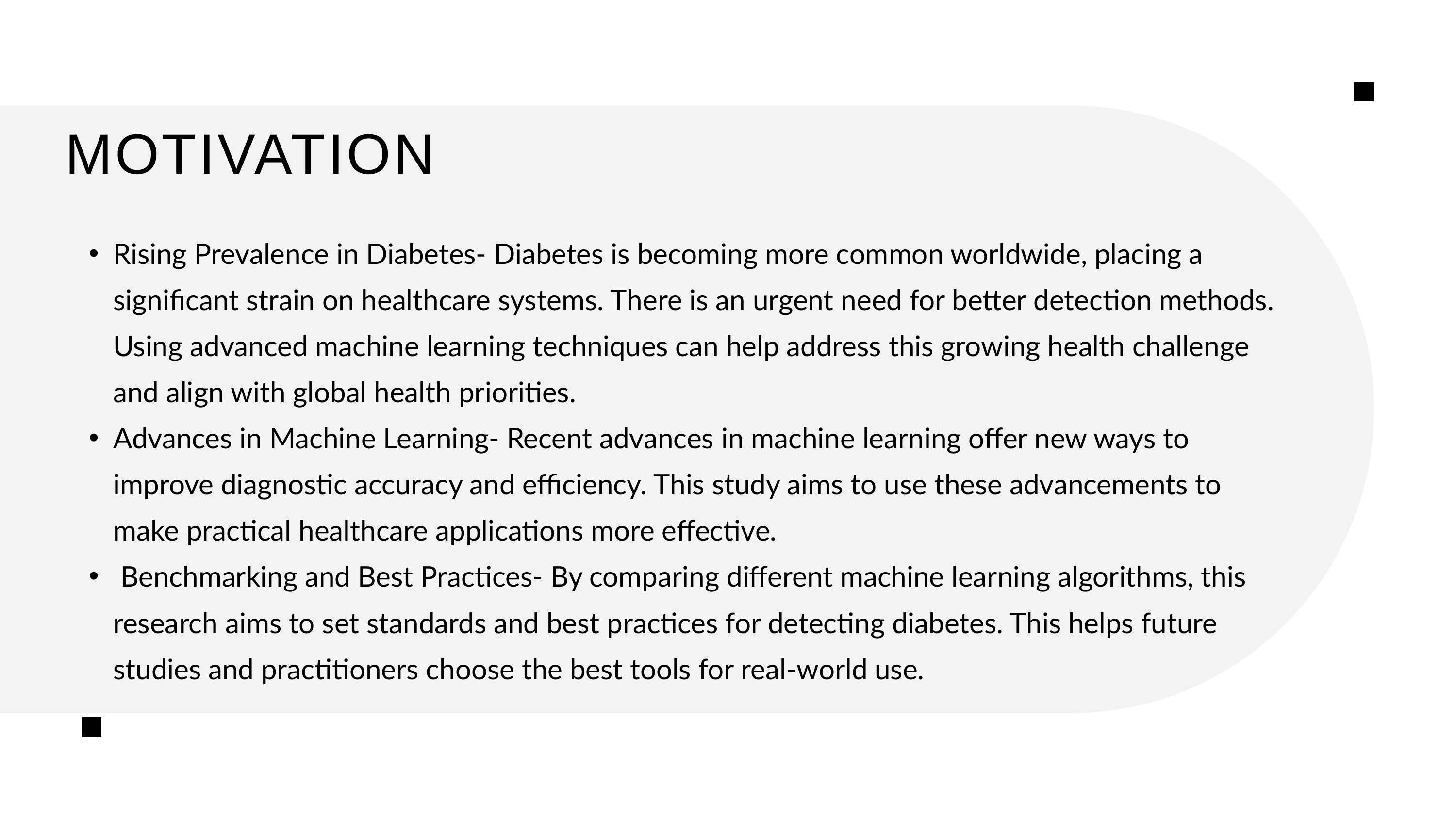

MOTIVATION
Rising Prevalence in Diabetes- Diabetes is becoming more common worldwide, placing a significant strain on healthcare systems. There is an urgent need for better detection methods. Using advanced machine learning techniques can help address this growing health challenge and align with global health priorities.
Advances in Machine Learning- Recent advances in machine learning offer new ways to improve diagnostic accuracy and efficiency. This study aims to use these advancements to make practical healthcare applications more effective.
 Benchmarking and Best Practices- By comparing different machine learning algorithms, this research aims to set standards and best practices for detecting diabetes. This helps future studies and practitioners choose the best tools for real-world use.